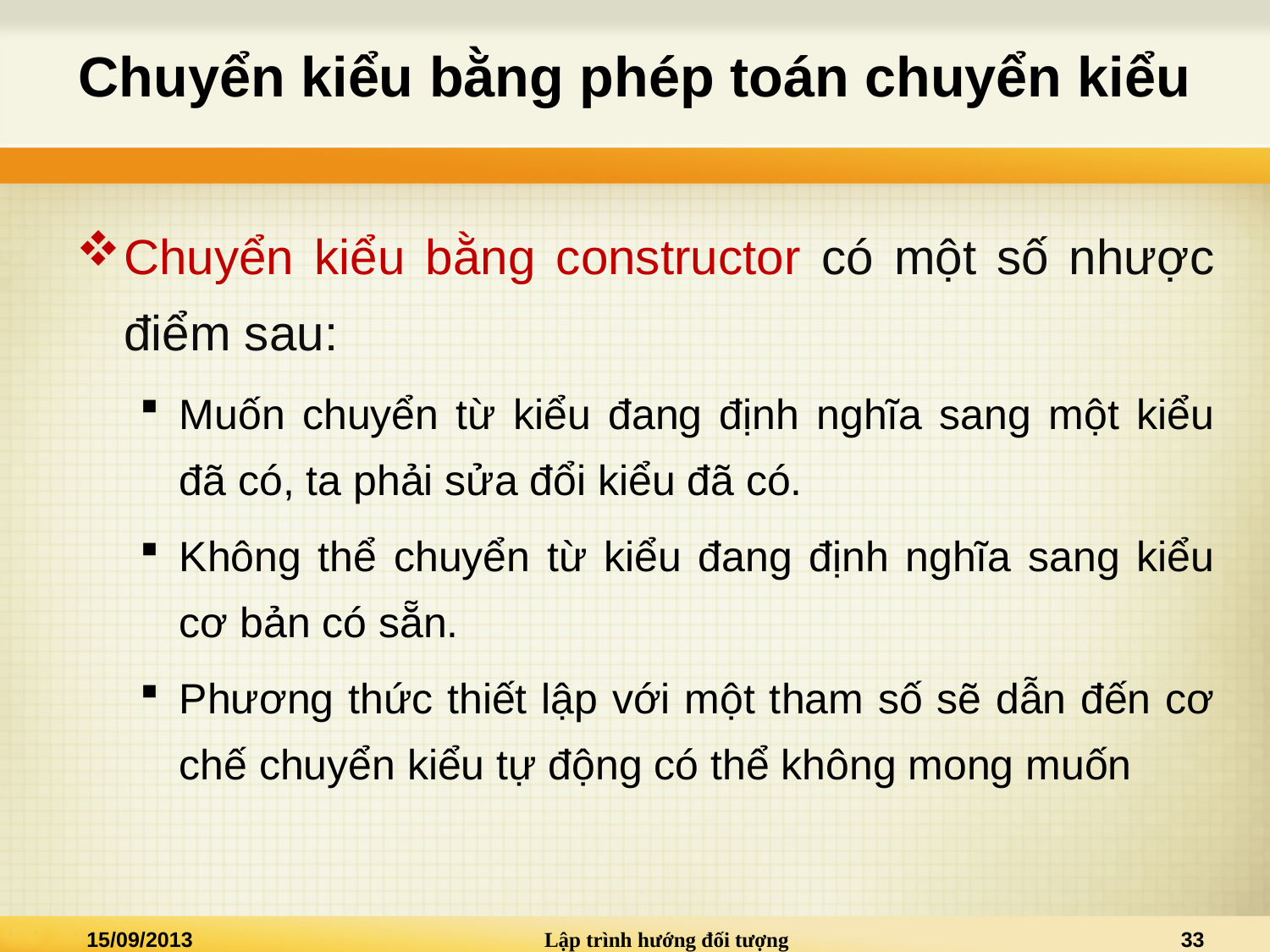

# Chuyển kiểu bằng phép toán chuyển kiểu
Chuyển kiểu bằng constructor có một số nhược điểm sau:
Muốn chuyển từ kiểu đang định nghĩa sang một kiểu đã có, ta phải sửa đổi kiểu đã có.
Không thể chuyển từ kiểu đang định nghĩa sang kiểu cơ bản có sẵn.
Phương thức thiết lập với một tham số sẽ dẫn đến cơ chế chuyển kiểu tự động có thể không mong muốn
15/09/2013
Lập trình hướng đối tượng
33